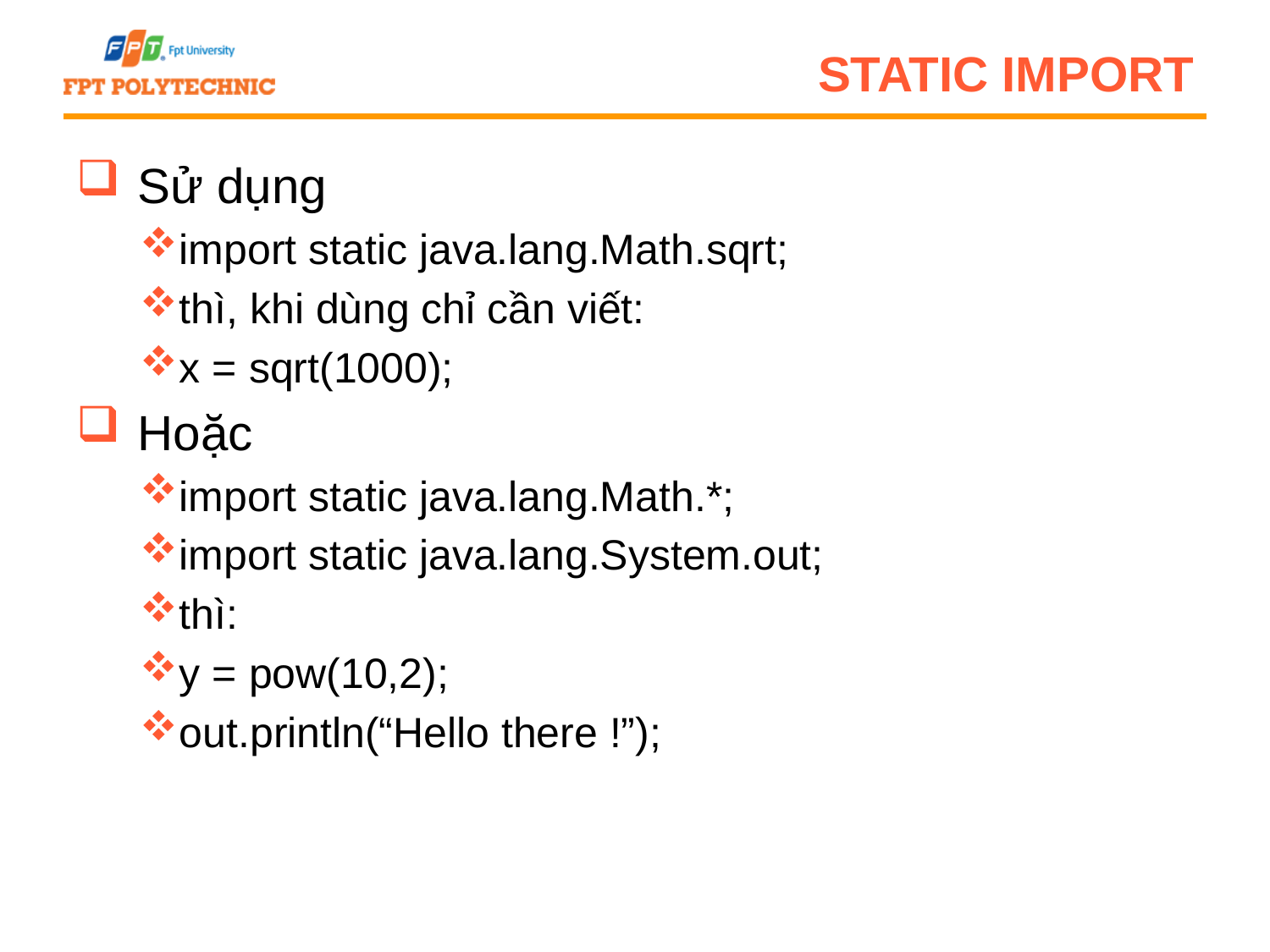

# Static Import
 Sử dụng
import static java.lang.Math.sqrt;
thì, khi dùng chỉ cần viết:
x = sqrt(1000);
 Hoặc
import static java.lang.Math.*;
import static java.lang.System.out;
thì:
y = pow(10,2);
out.println(“Hello there !”);